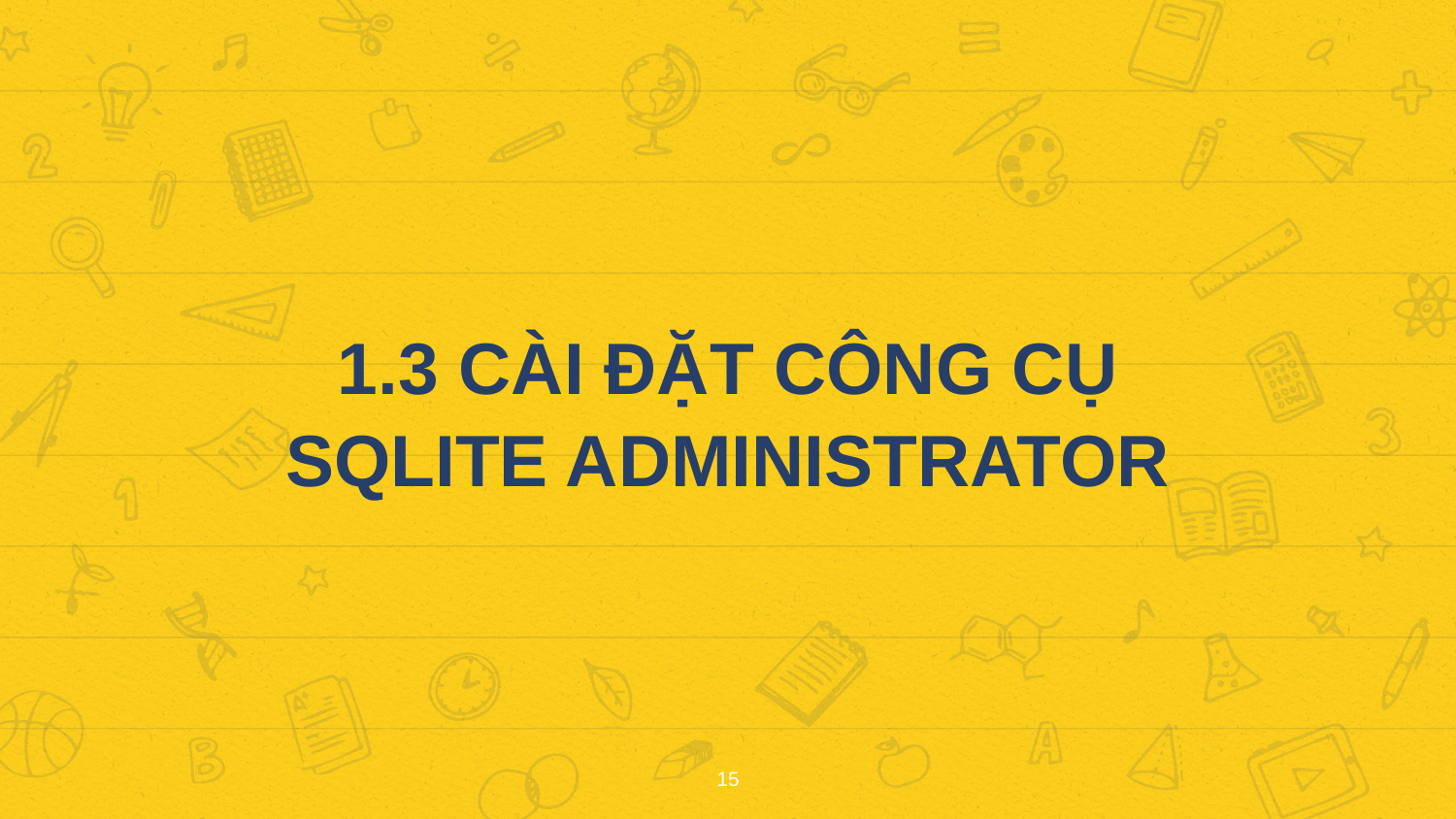

1.3 CÀI ĐẶT CÔNG CỤ
SQLITE ADMINISTRATOR
15